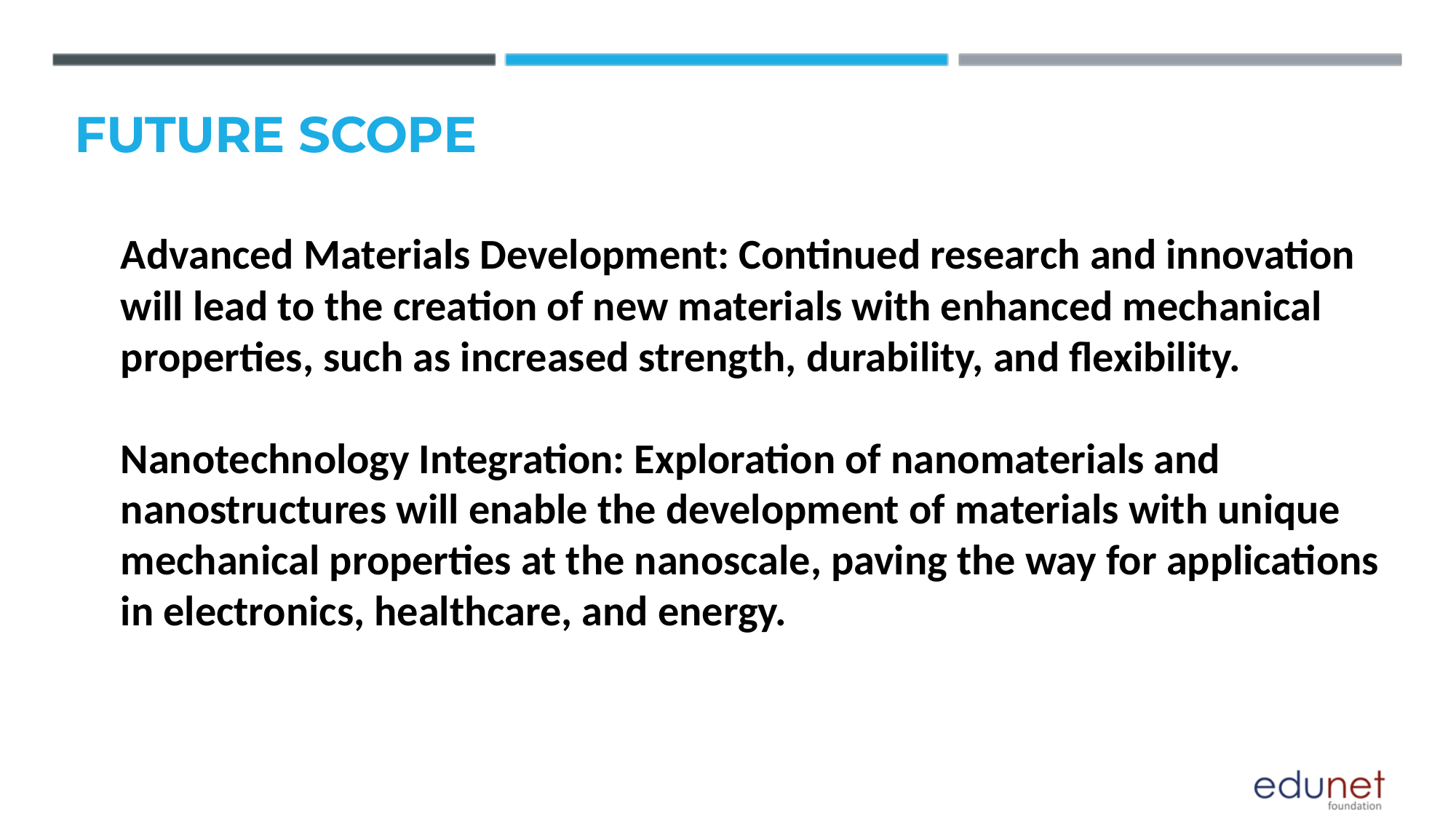

FUTURE SCOPE
Advanced Materials Development: Continued research and innovation will lead to the creation of new materials with enhanced mechanical properties, such as increased strength, durability, and flexibility.

Nanotechnology Integration: Exploration of nanomaterials and nanostructures will enable the development of materials with unique mechanical properties at the nanoscale, paving the way for applications in electronics, healthcare, and energy.